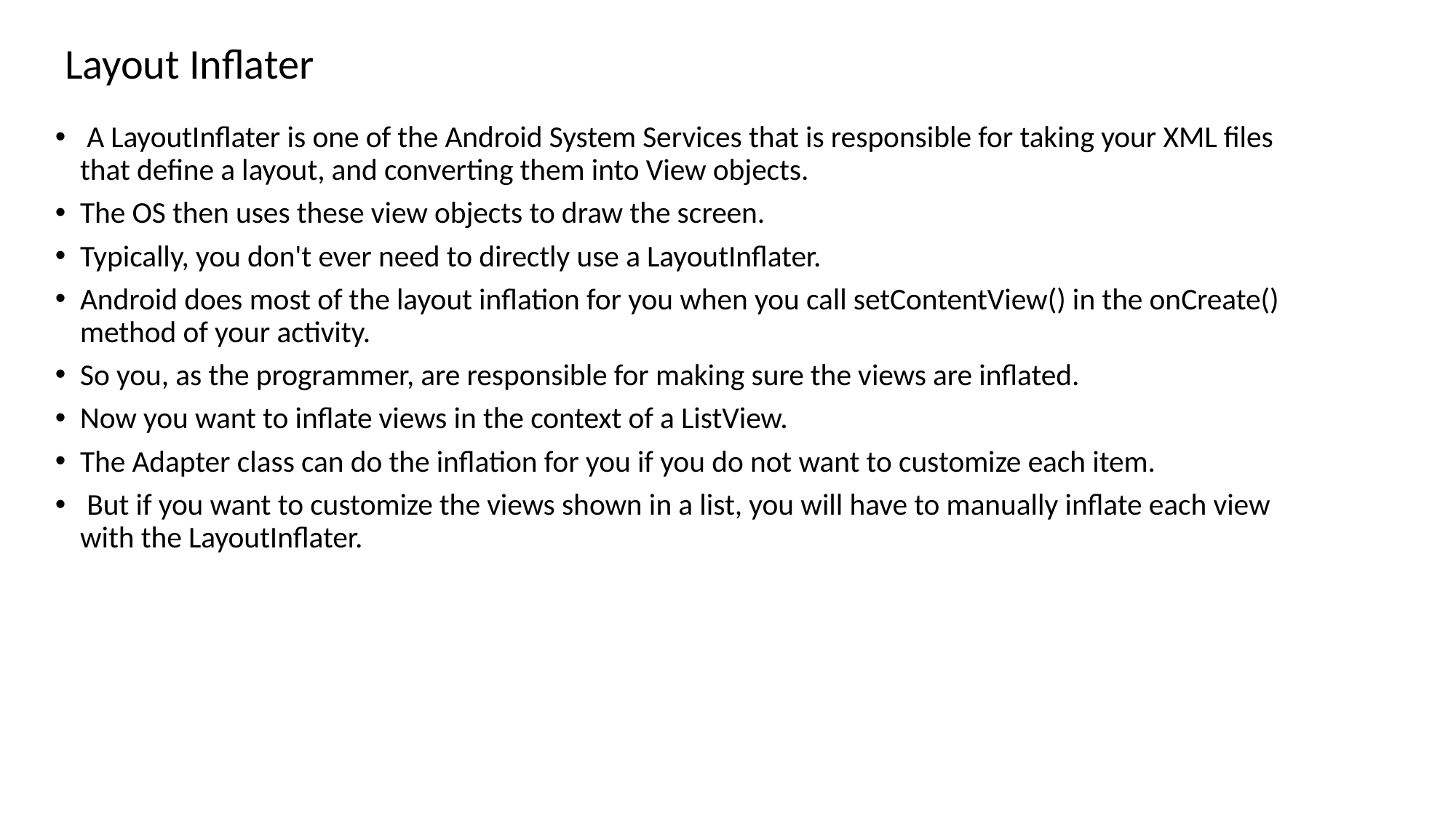

Layout Inflater
 A LayoutInflater is one of the Android System Services that is responsible for taking your XML files that define a layout, and converting them into View objects.
The OS then uses these view objects to draw the screen.
Typically, you don't ever need to directly use a LayoutInflater.
Android does most of the layout inflation for you when you call setContentView() in the onCreate() method of your activity.
So you, as the programmer, are responsible for making sure the views are inflated.
Now you want to inflate views in the context of a ListView.
The Adapter class can do the inflation for you if you do not want to customize each item.
 But if you want to customize the views shown in a list, you will have to manually inflate each view with the LayoutInflater.